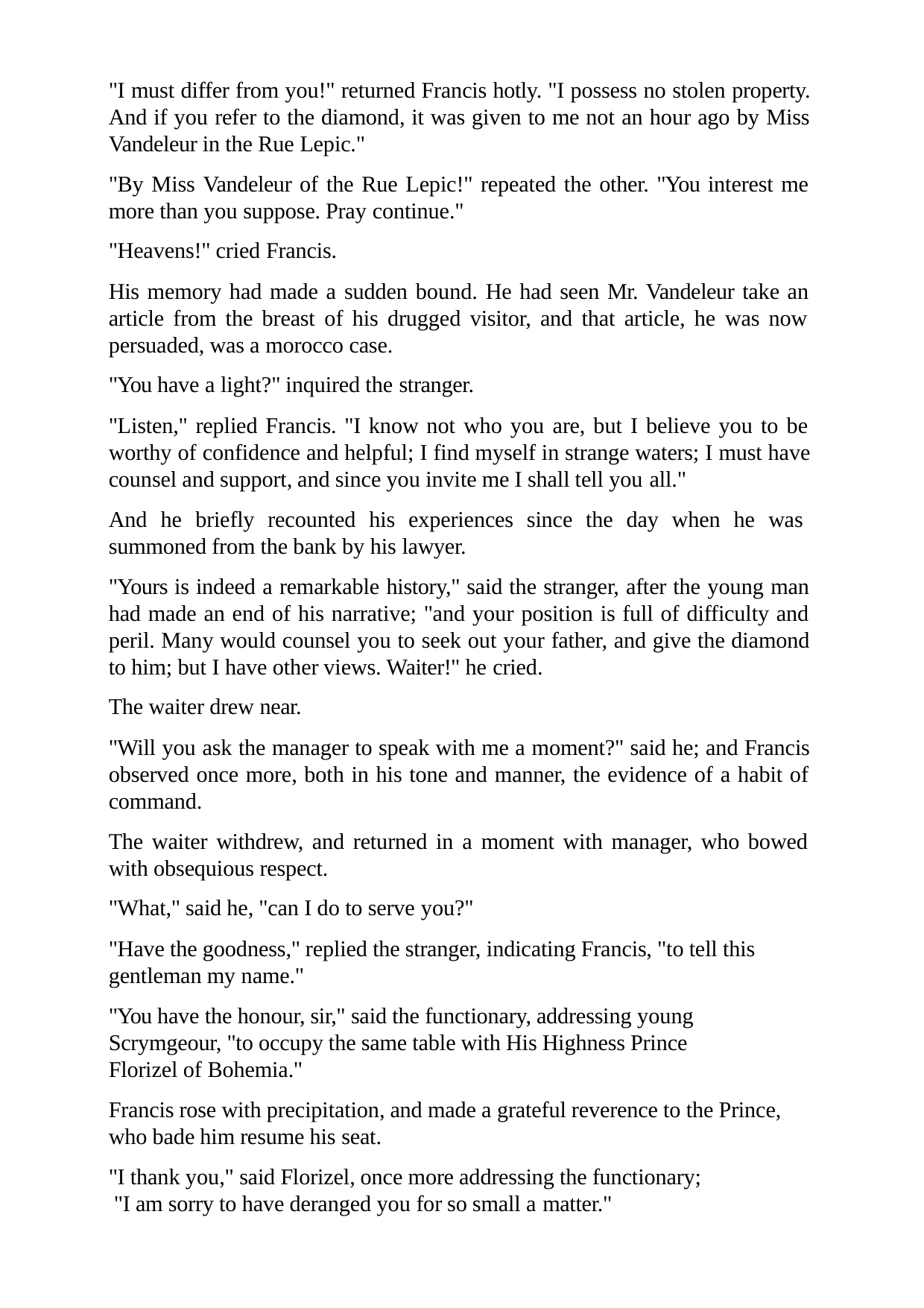

"I must differ from you!" returned Francis hotly. "I possess no stolen property.  And if you refer to the diamond, it was given to me not an hour ago by Miss  Vandeleur in the Rue Lepic."
"By Miss Vandeleur of the Rue Lepic!" repeated the other. "You interest me  more than you suppose. Pray continue."
"Heavens!" cried Francis.
His memory had made a sudden bound. He had seen Mr. Vandeleur take an  article from the breast of his drugged visitor, and that article, he was now  persuaded, was a morocco case.
"You have a light?" inquired the stranger.
"Listen," replied Francis. "I know not who you are, but I believe you to be  worthy of confidence and helpful; I find myself in strange waters; I must have  counsel and support, and since you invite me I shall tell you all."
And he briefly recounted his experiences since the day when he was  summoned from the bank by his lawyer.
"Yours is indeed a remarkable history," said the stranger, after the young man  had made an end of his narrative; "and your position is full of difficulty and  peril. Many would counsel you to seek out your father, and give the diamond  to him; but I have other views. Waiter!" he cried.
The waiter drew near.
"Will you ask the manager to speak with me a moment?" said he; and Francis  observed once more, both in his tone and manner, the evidence of a habit of  command.
The waiter withdrew, and returned in a moment with manager, who bowed  with obsequious respect.
"What," said he, "can I do to serve you?"
"Have the goodness," replied the stranger, indicating Francis, "to tell this  gentleman my name."
"You have the honour, sir," said the functionary, addressing young  Scrymgeour, "to occupy the same table with His Highness Prince  Florizel of Bohemia."
Francis rose with precipitation, and made a grateful reverence to the Prince,  who bade him resume his seat.
"I thank you," said Florizel, once more addressing the functionary;  "I am sorry to have deranged you for so small a matter."